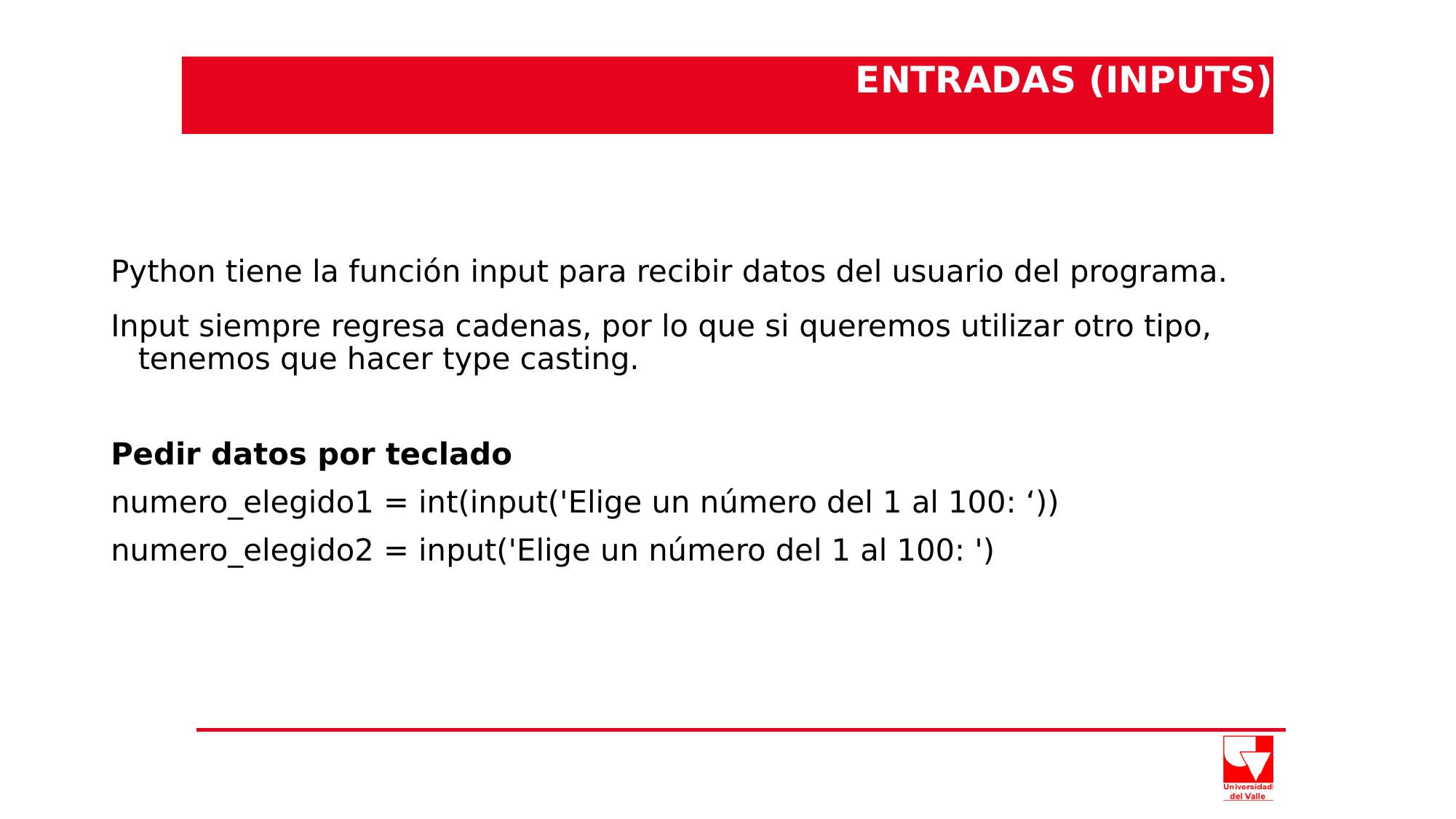

ENTRADAS (INPUTS)
# Python tiene la función input para recibir datos del usuario del programa.
Input siempre regresa cadenas, por lo que si queremos utilizar otro tipo, tenemos que hacer type casting.

Pedir datos por teclado
numero_elegido1 = int(input('Elige un número del 1 al 100: ‘))
numero_elegido2 = input('Elige un número del 1 al 100: ')